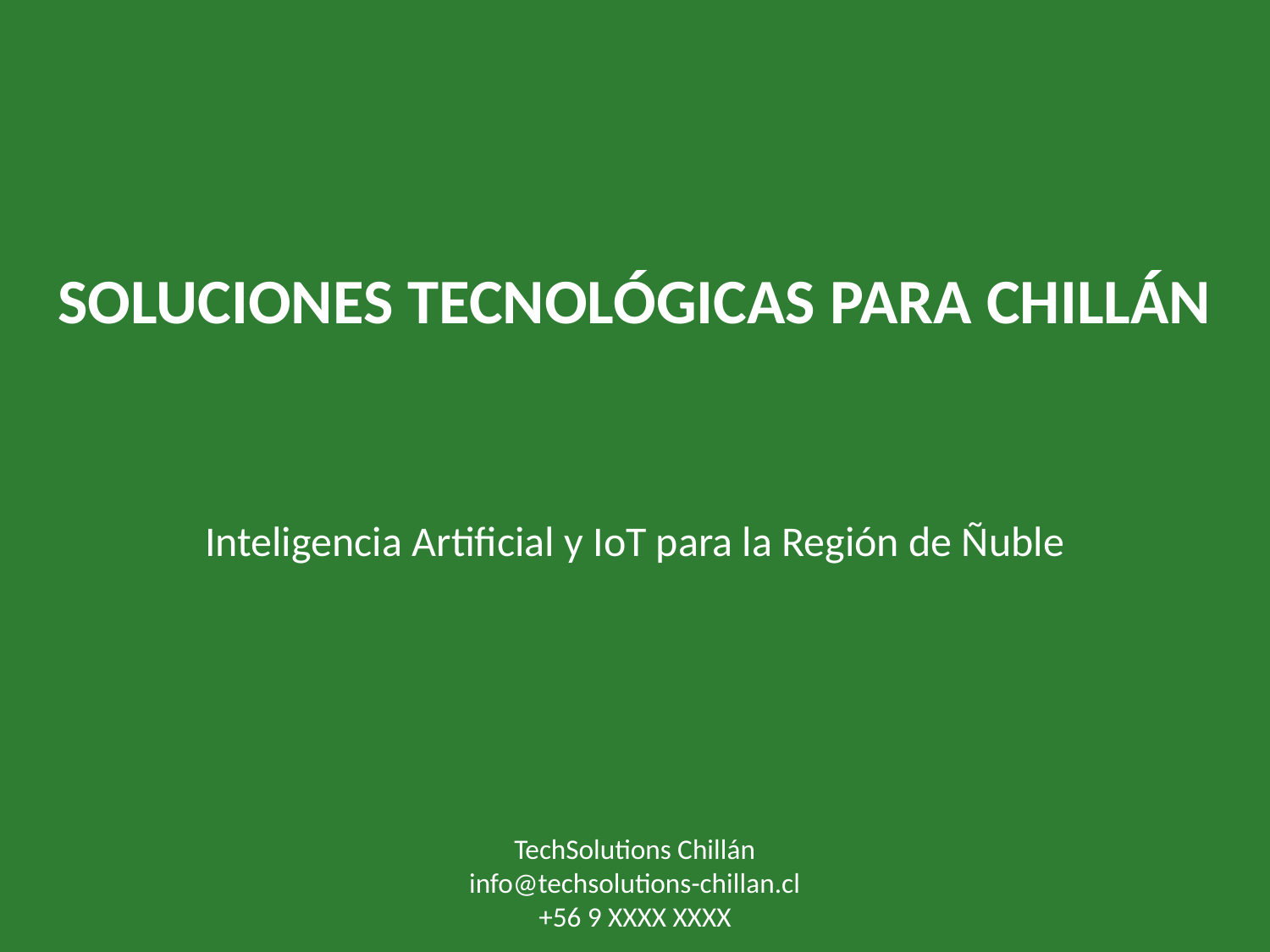

SOLUCIONES TECNOLÓGICAS PARA CHILLÁN
Inteligencia Artificial y IoT para la Región de Ñuble
TechSolutions Chillán
info@techsolutions-chillan.cl
+56 9 XXXX XXXX